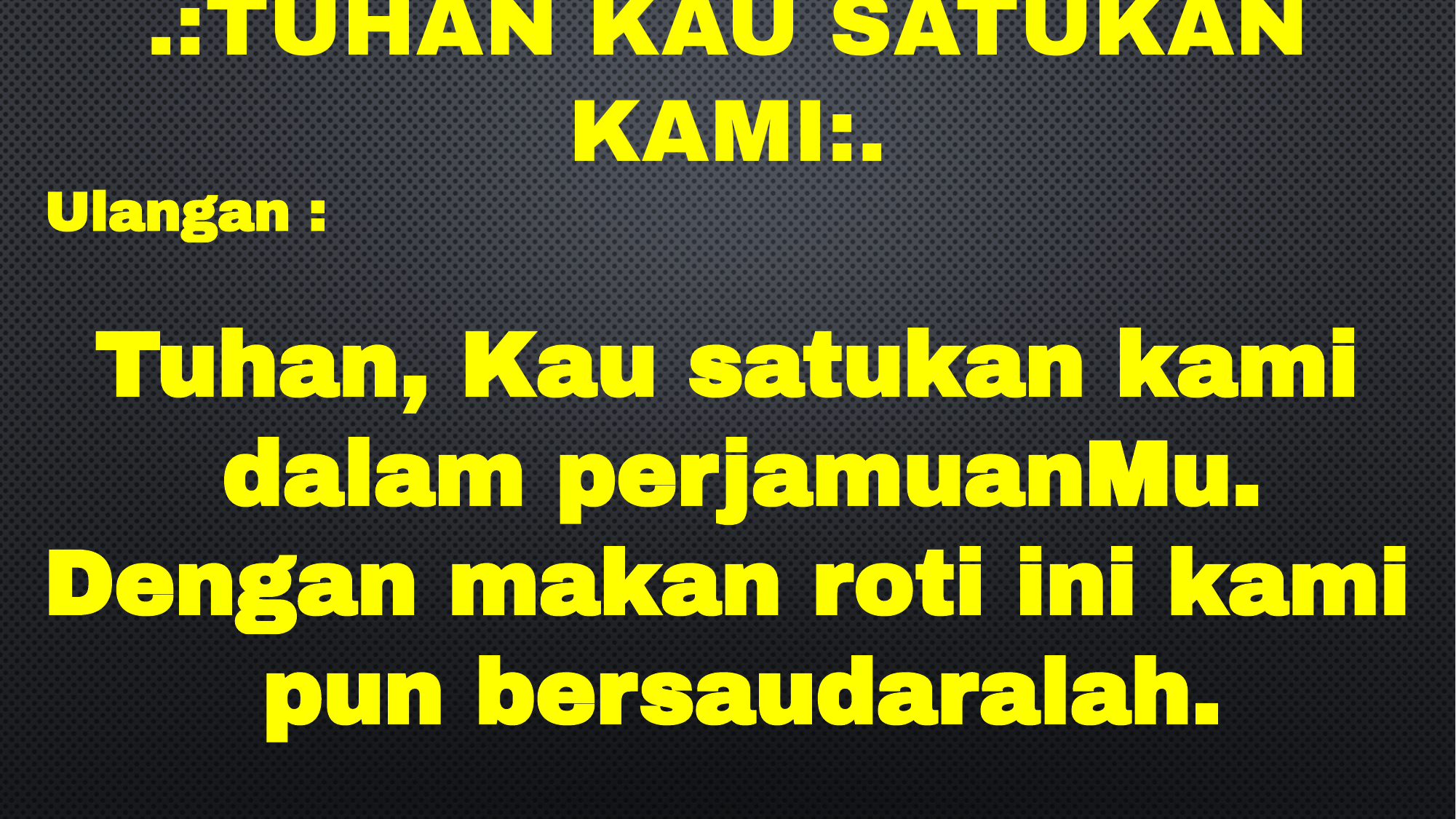

# .:Tuhan KAU SATUKAN KAMI:.
Ulangan :
Tuhan, Kau satukan kami
 dalam perjamuanMu.
Dengan makan roti ini kami
 pun bersaudaralah.